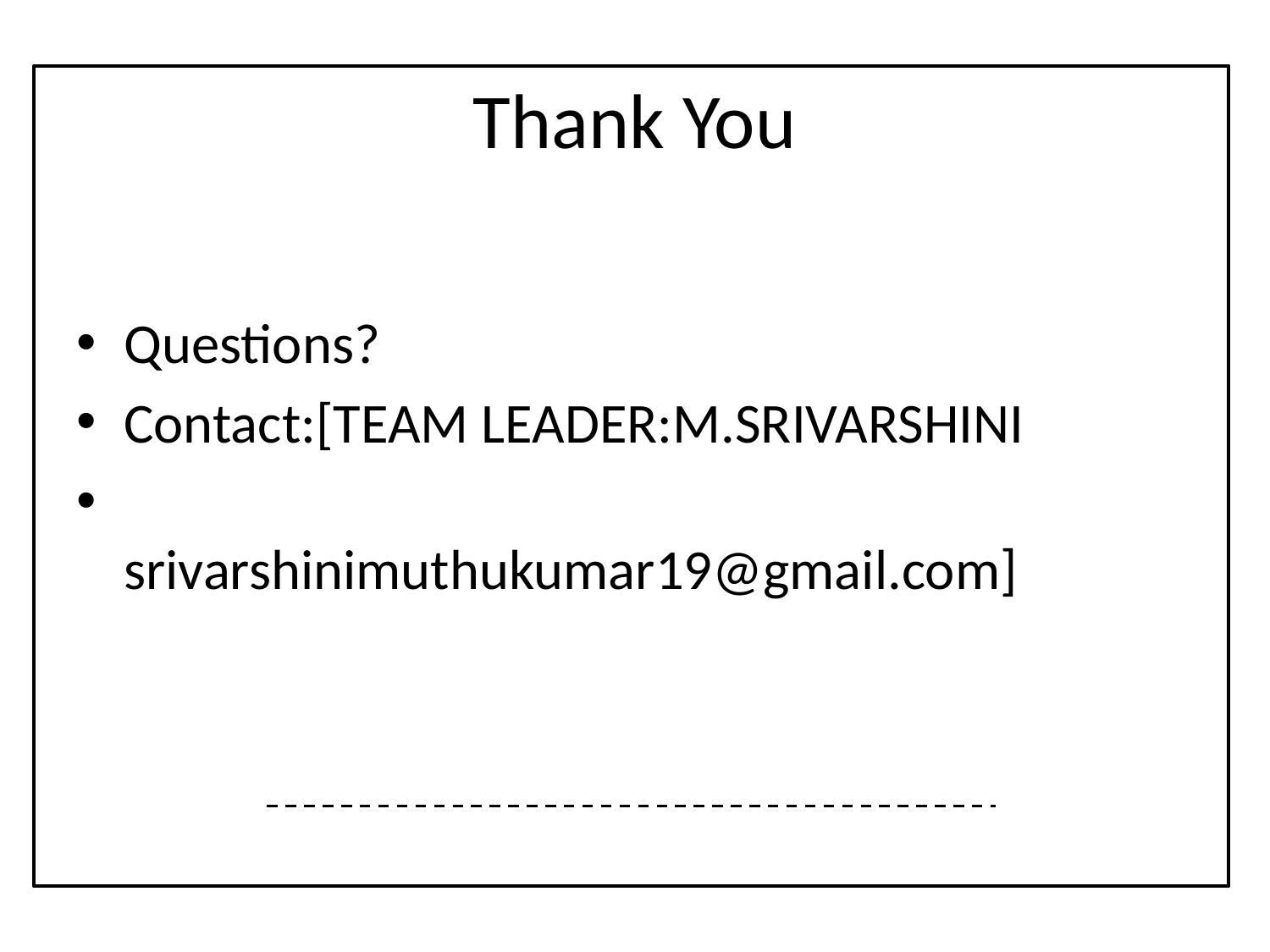

# Thank You

Questions?
Contact:[TEAM LEADER:M.SRIVARSHINI
                  srivarshinimuthukumar19@gmail.com]